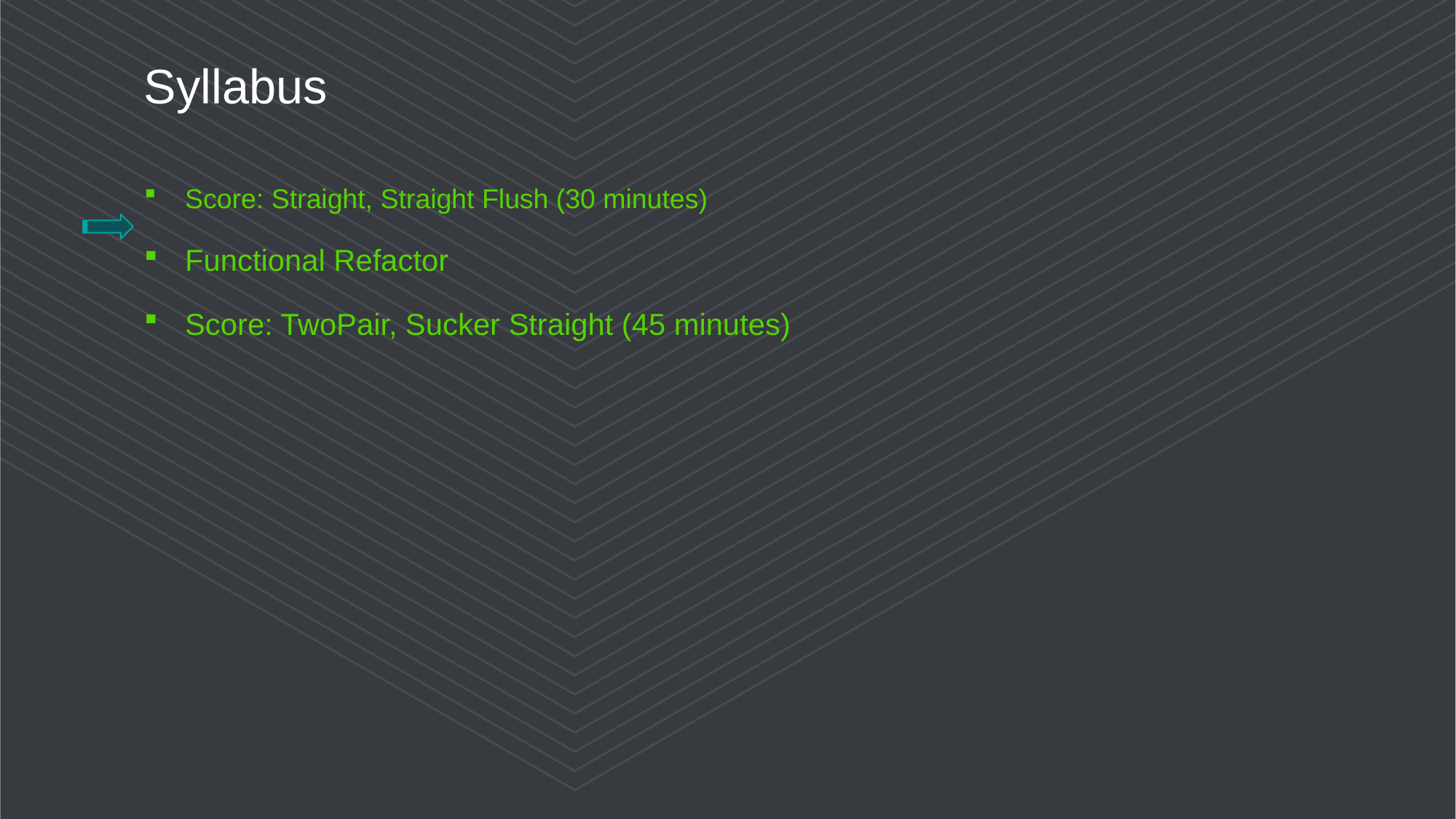

# Syllabus
Score: Straight, Straight Flush (30 minutes)
Functional Refactor
Score: TwoPair, Sucker Straight (45 minutes)